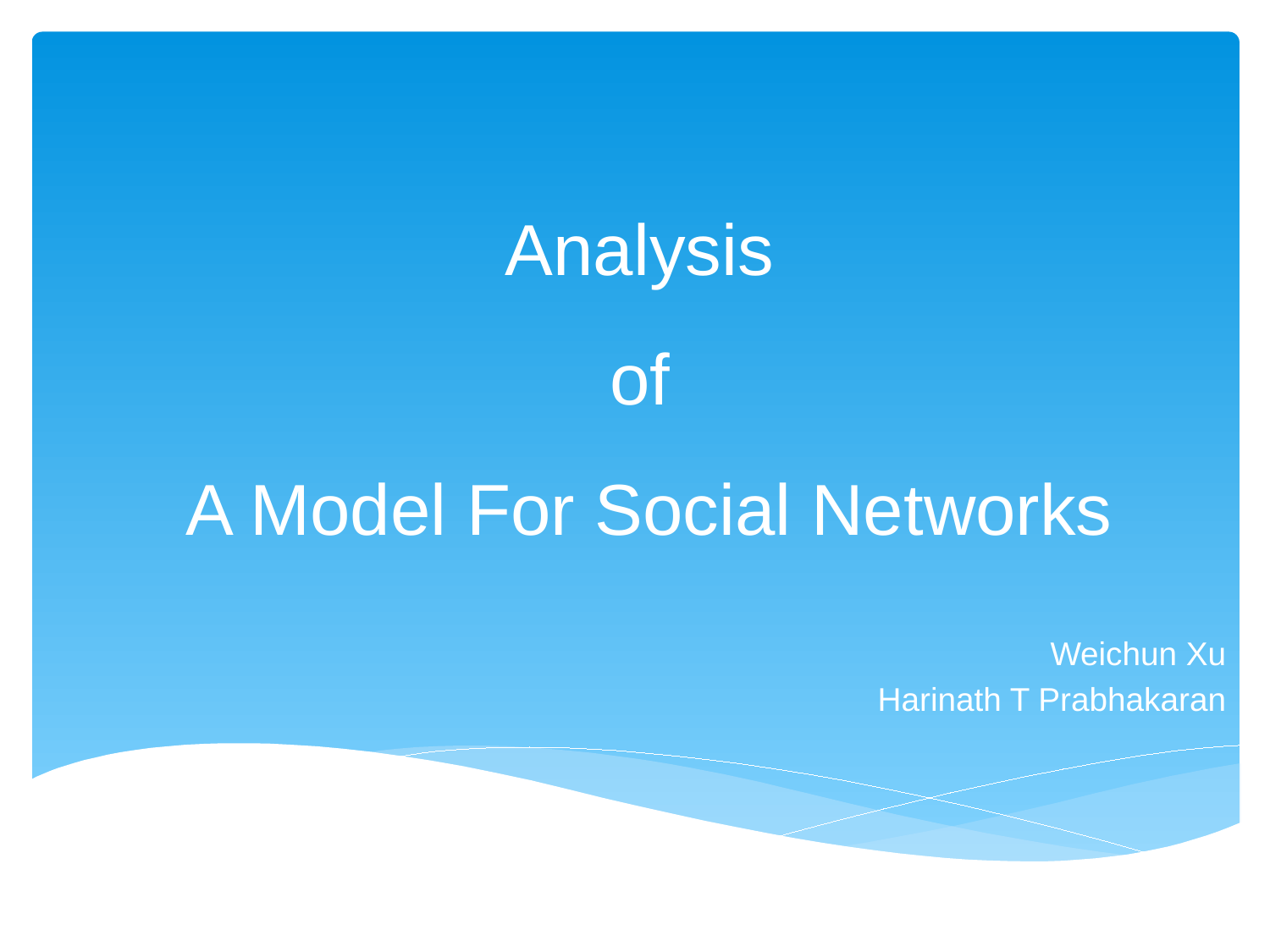

# Analysis of A Model For Social Networks
Weichun Xu
Harinath T Prabhakaran